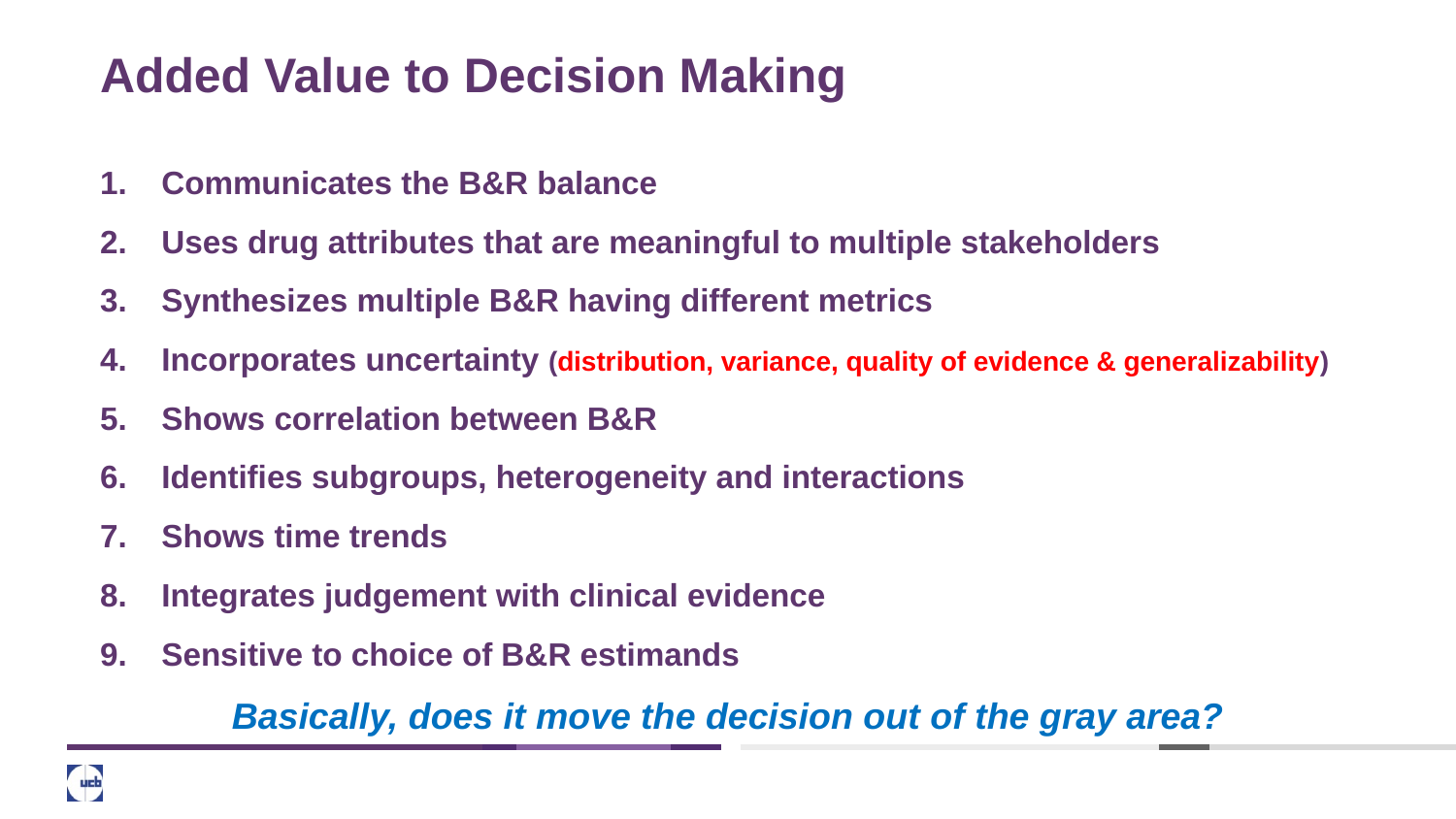

# Added Value to Decision Making
Communicates the B&R balance
Uses drug attributes that are meaningful to multiple stakeholders
Synthesizes multiple B&R having different metrics
Incorporates uncertainty (distribution, variance, quality of evidence & generalizability)
Shows correlation between B&R
Identifies subgroups, heterogeneity and interactions
Shows time trends
Integrates judgement with clinical evidence
Sensitive to choice of B&R estimands
Basically, does it move the decision out of the gray area?